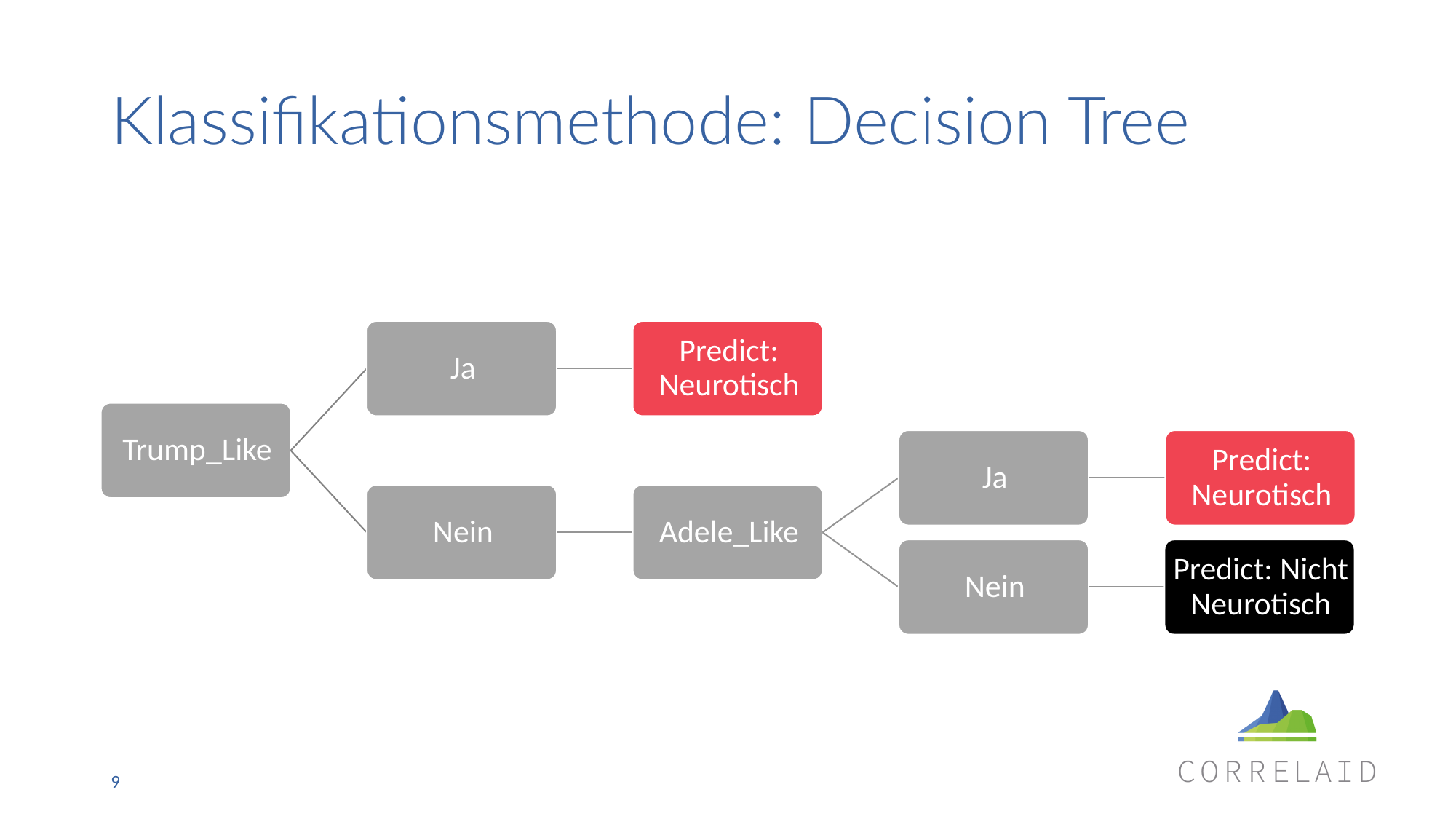

# Klassifikationsmethode: Decision Tree
Trump_Like

Ja

Predict: Neurotisch

Nein

Adele_Like

Ja

Predict: Neurotisch

Nein

Predict: Nicht Neurotisch
9